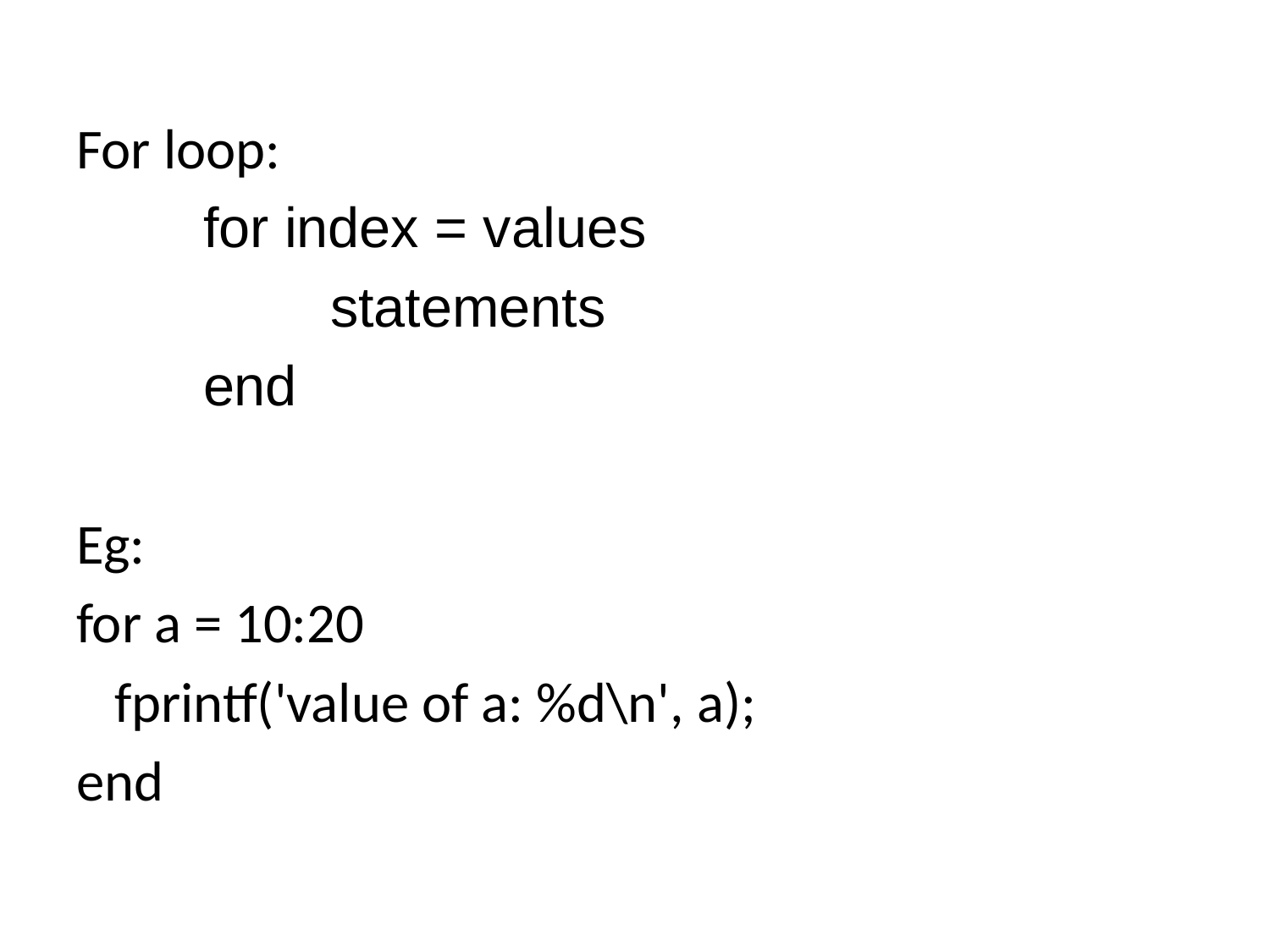

#
For loop:
	for index = values
		statements
	end

Eg:
for a = 10:20
   fprintf('value of a: %d\n', a);
end